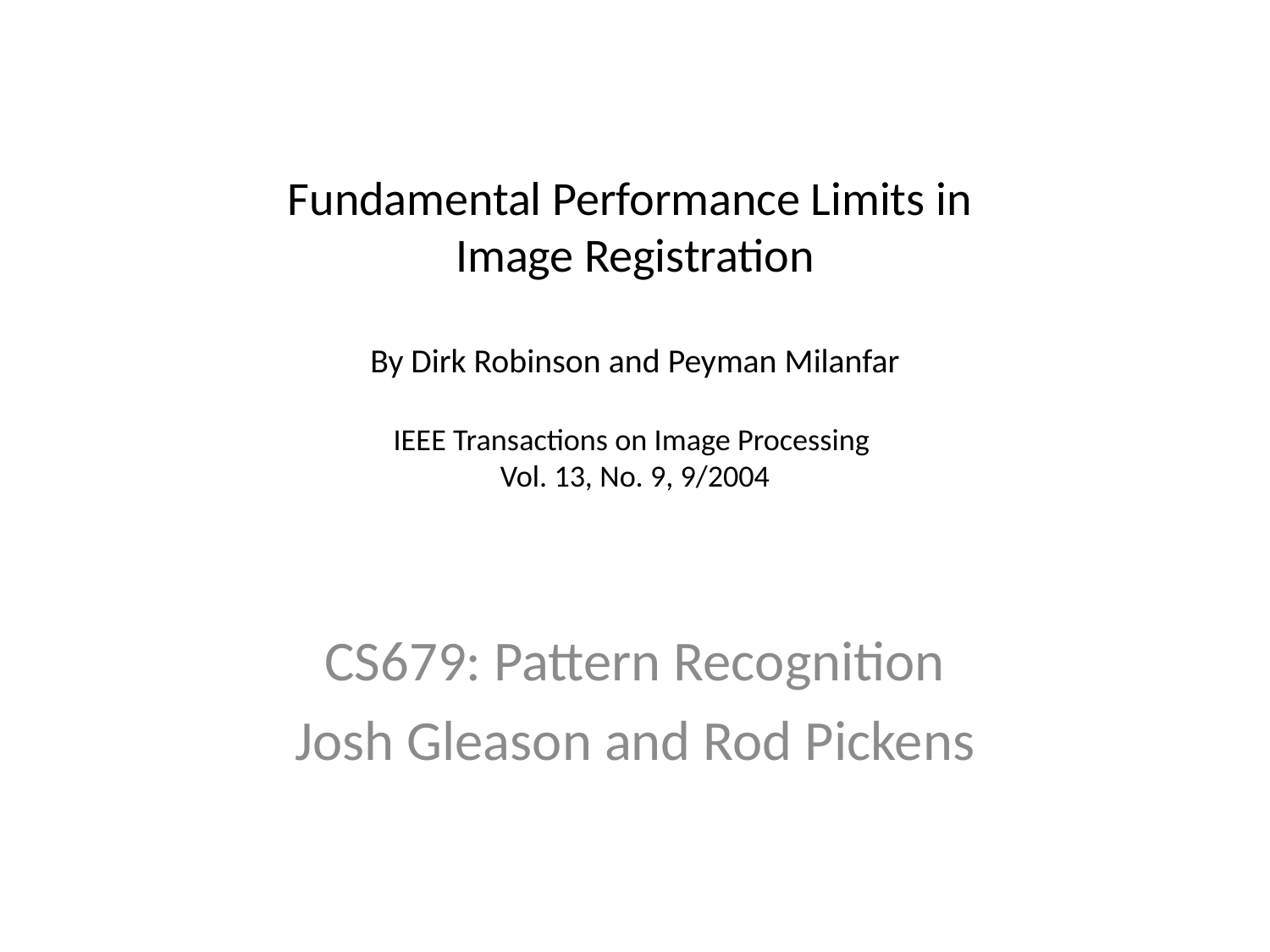

# Fundamental Performance Limits in Image Registration By Dirk Robinson and Peyman Milanfar IEEE Transactions on Image Processing Vol. 13, No. 9, 9/2004

CS679: Pattern Recognition
Josh Gleason and Rod Pickens